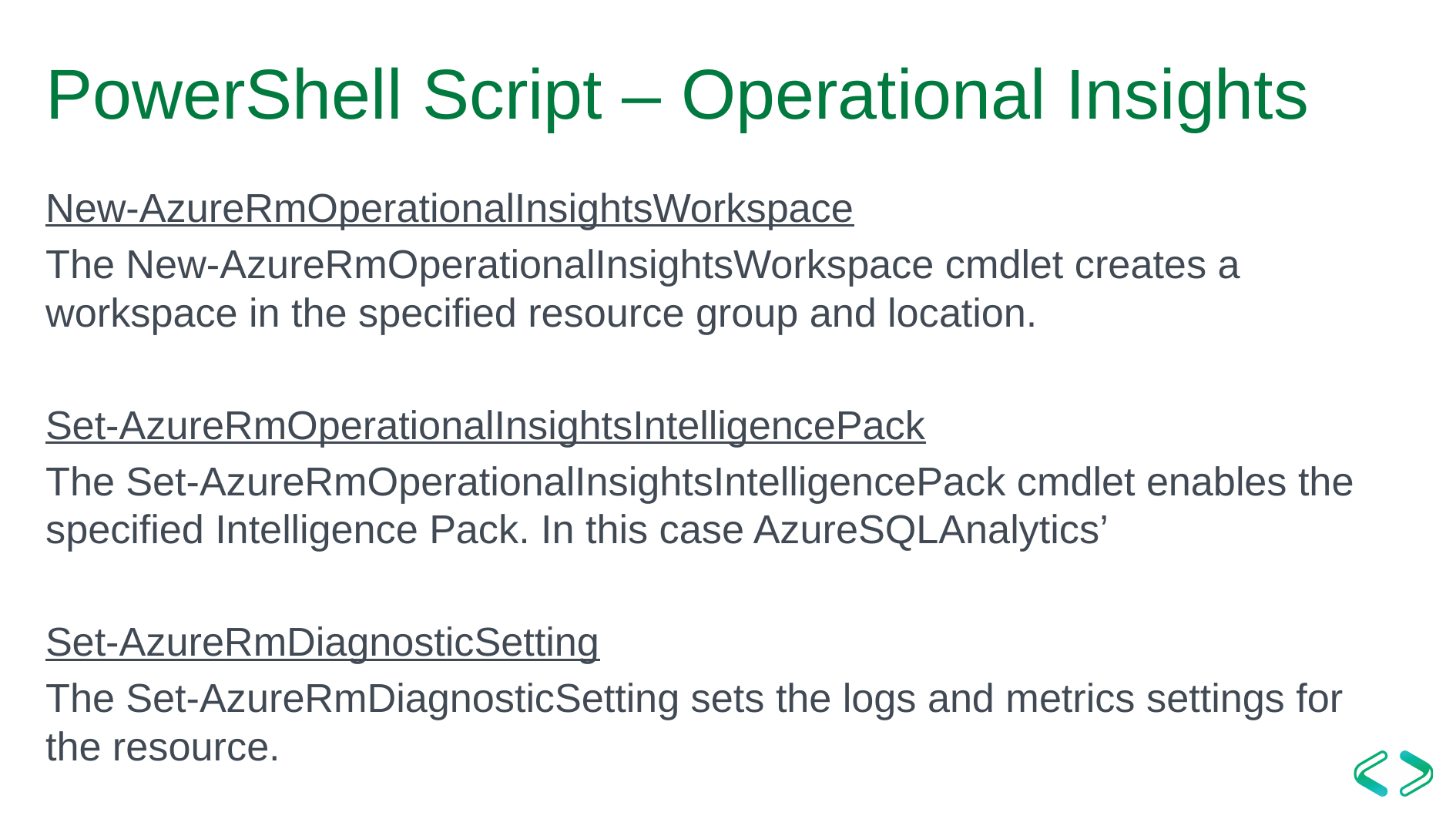

# PowerShell Script – Operational Insights
New-AzureRmOperationalInsightsWorkspace
The New-AzureRmOperationalInsightsWorkspace cmdlet creates a workspace in the specified resource group and location.

Set-AzureRmOperationalInsightsIntelligencePack
The Set-AzureRmOperationalInsightsIntelligencePack cmdlet enables the specified Intelligence Pack. In this case AzureSQLAnalytics’

Set-AzureRmDiagnosticSetting
The Set-AzureRmDiagnosticSetting sets the logs and metrics settings for the resource.